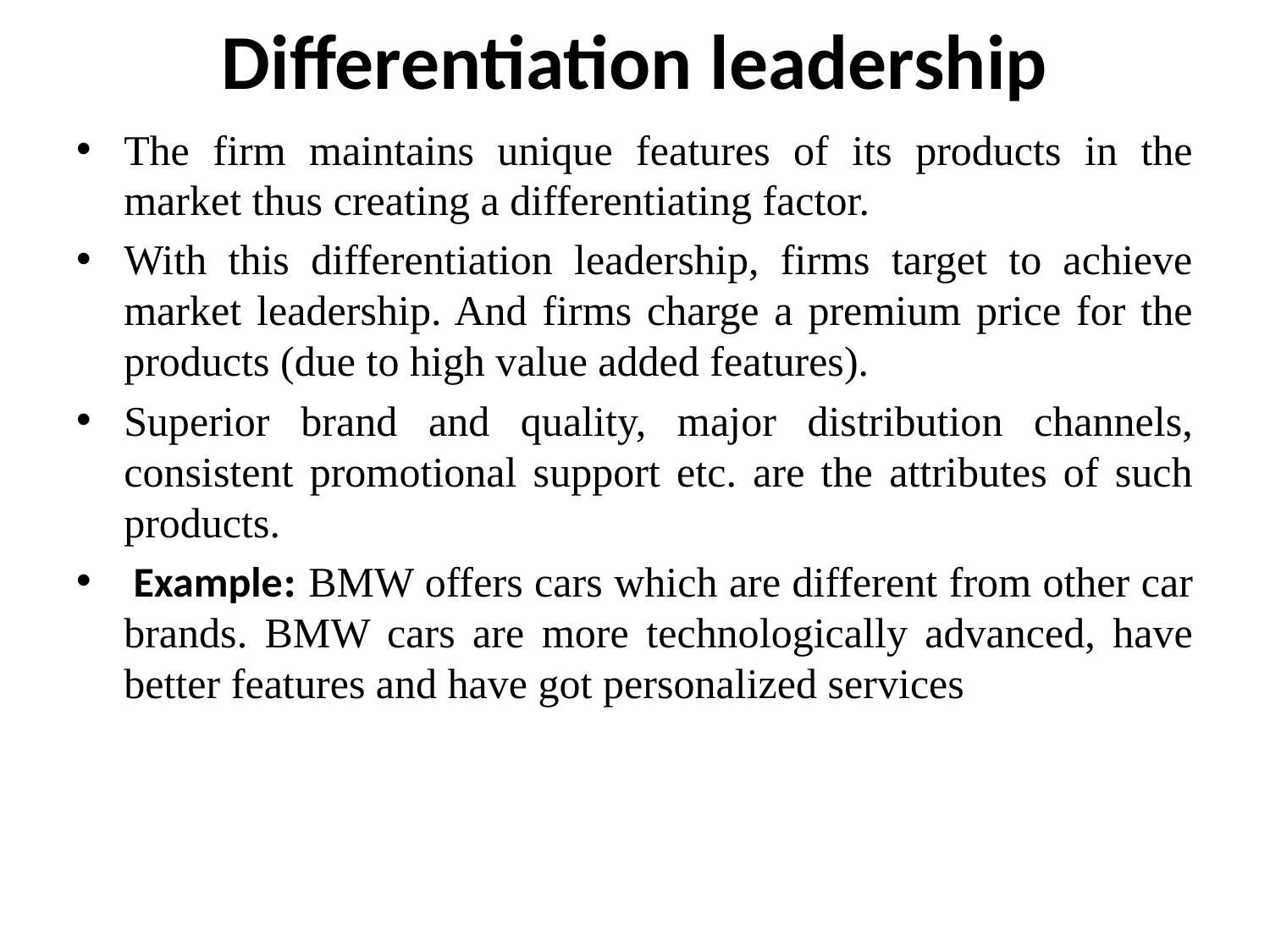

# Differentiation leadership
The firm maintains unique features of its products in the market thus creating a differentiating factor.
With this differentiation leadership, firms target to achieve market leadership. And firms charge a premium price for the products (due to high value added features).
Superior brand and quality, major distribution channels, consistent promotional support etc. are the attributes of such products.
 Example: BMW offers cars which are different from other car brands. BMW cars are more technologically advanced, have better features and have got personalized services